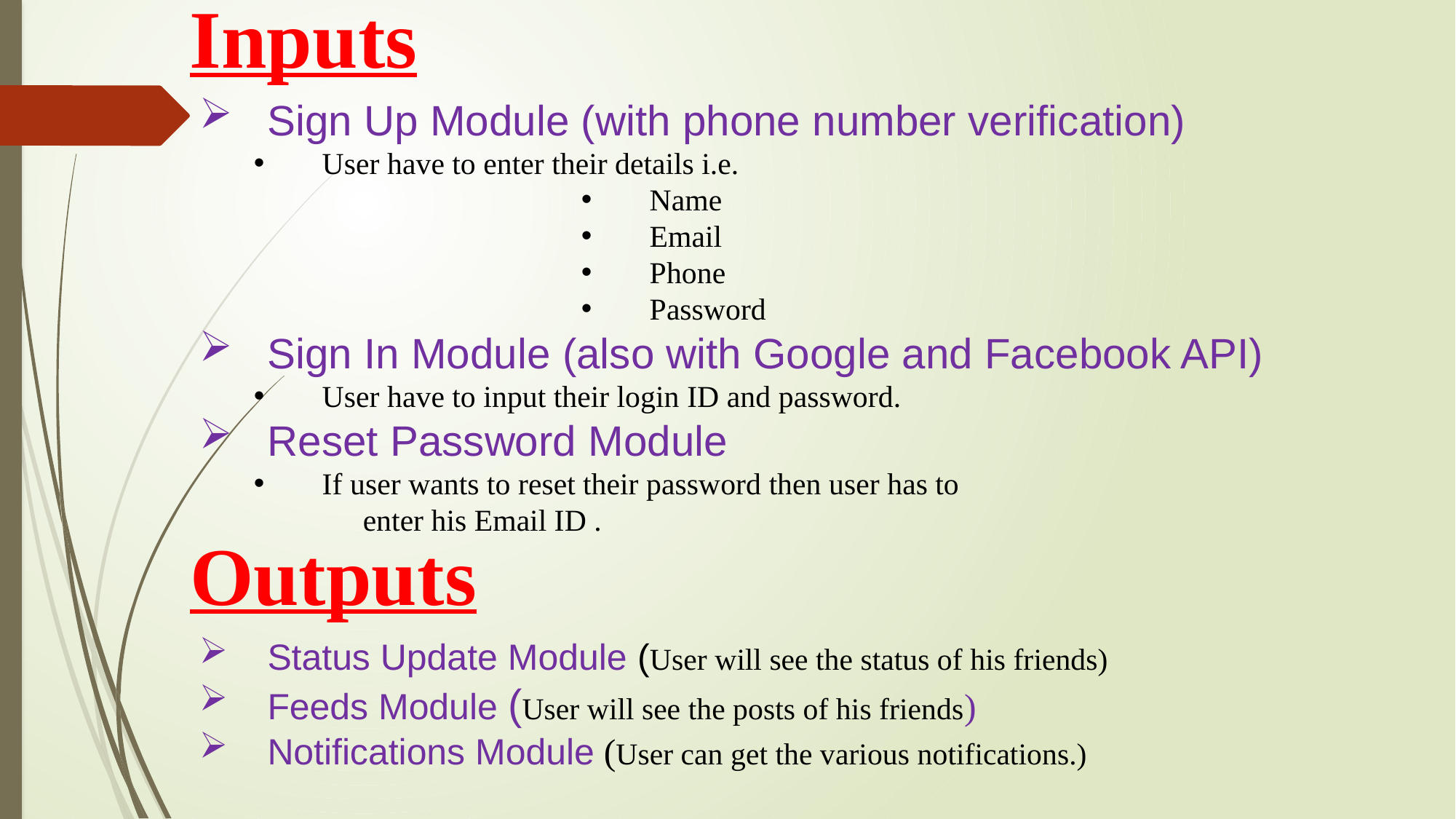

Inputs
Sign Up Module (with phone number verification)
User have to enter their details i.e.
Name
Email
Phone
Password
Sign In Module (also with Google and Facebook API)
User have to input their login ID and password.
Reset Password Module
If user wants to reset their password then user has to
	enter his Email ID .

Outputs
Status Update Module (User will see the status of his friends)
Feeds Module (User will see the posts of his friends)
Notifications Module (User can get the various notifications.)